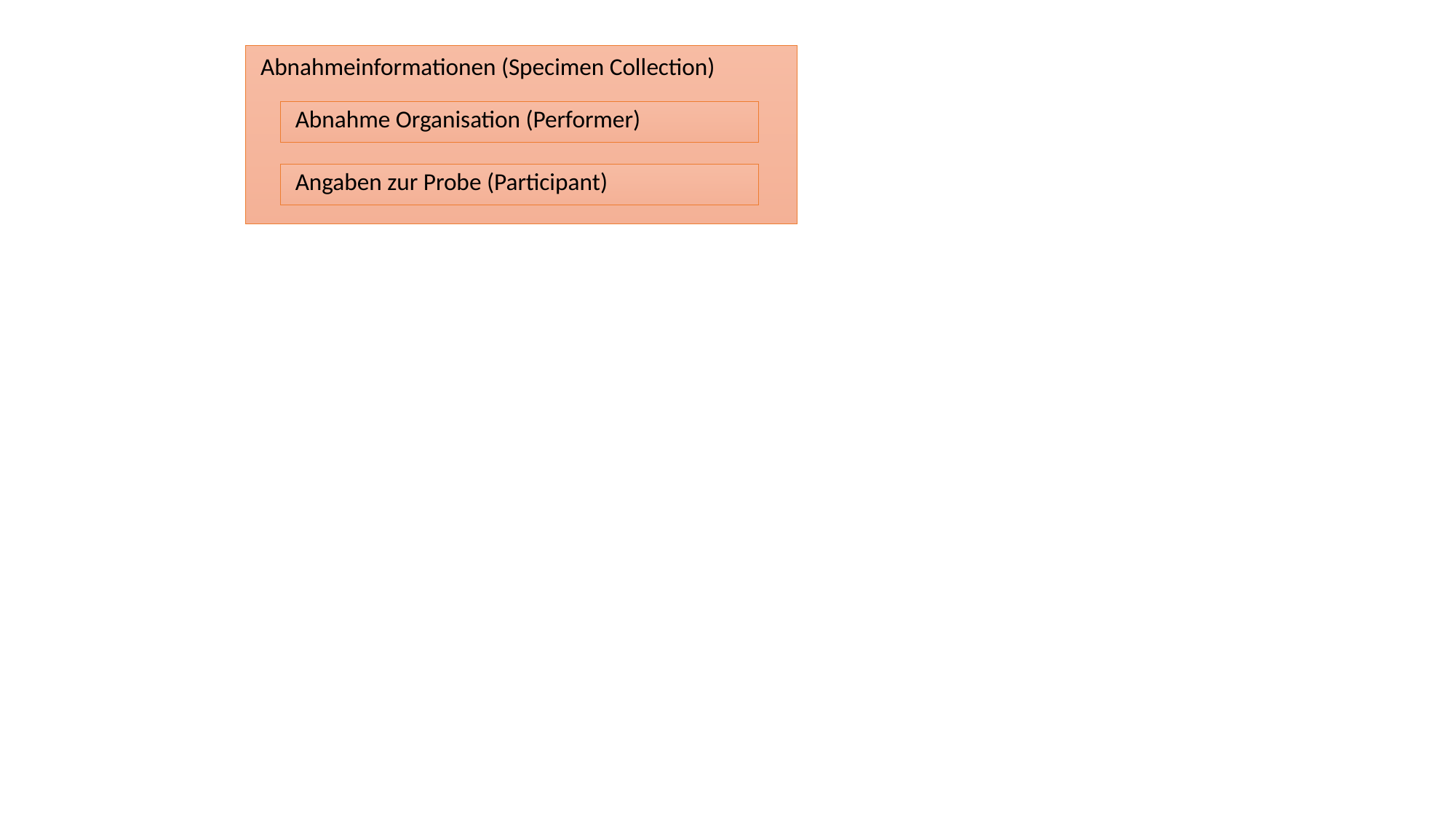

Abnahmeinformationen (Specimen Collection)

Abnahme Organisation (Performer)
Angaben zur Probe (Participant)